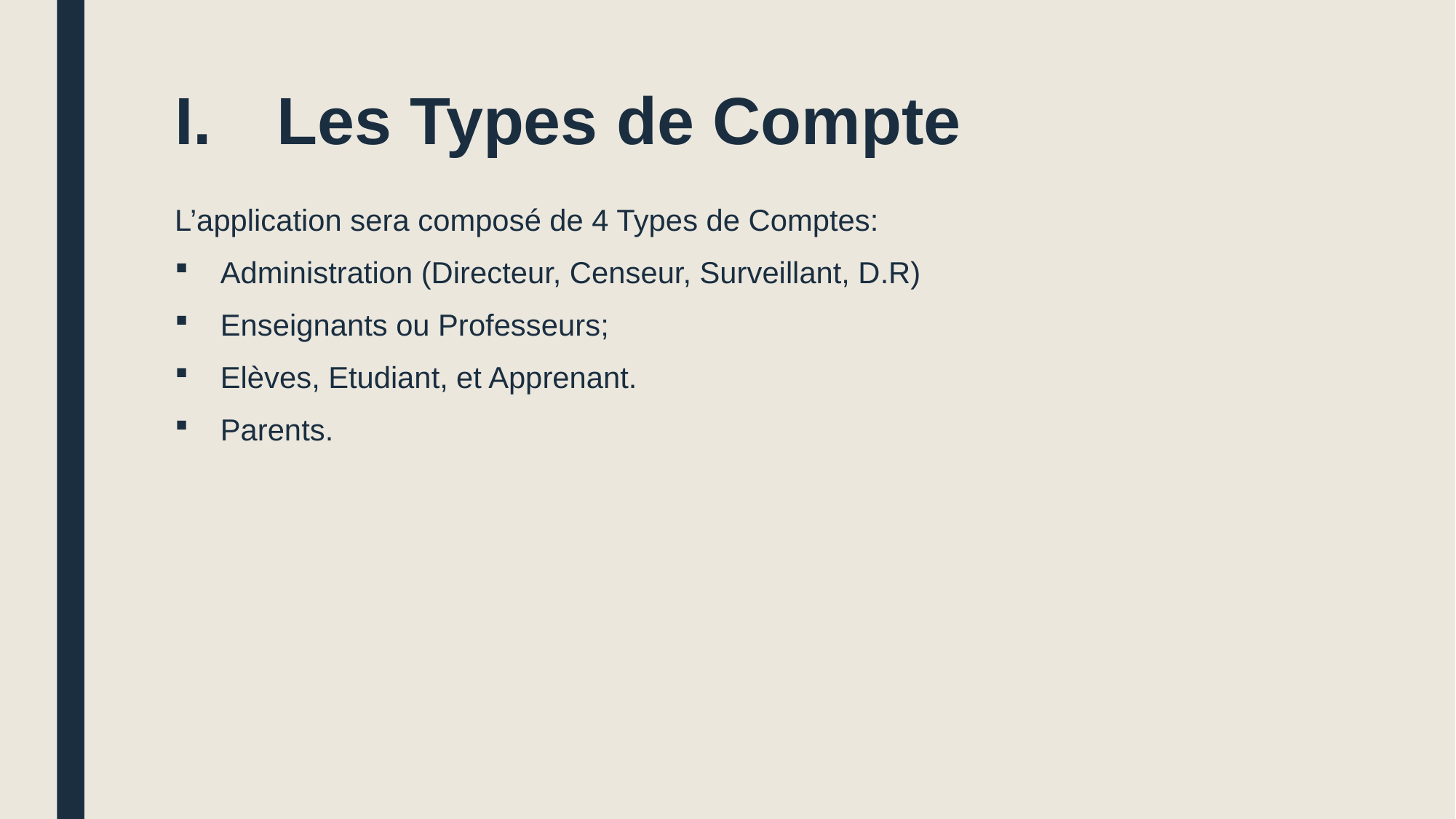

# Les Types de Compte
L’application sera composé de 4 Types de Comptes:
Administration (Directeur, Censeur, Surveillant, D.R)
Enseignants ou Professeurs;
Elèves, Etudiant, et Apprenant.
Parents.